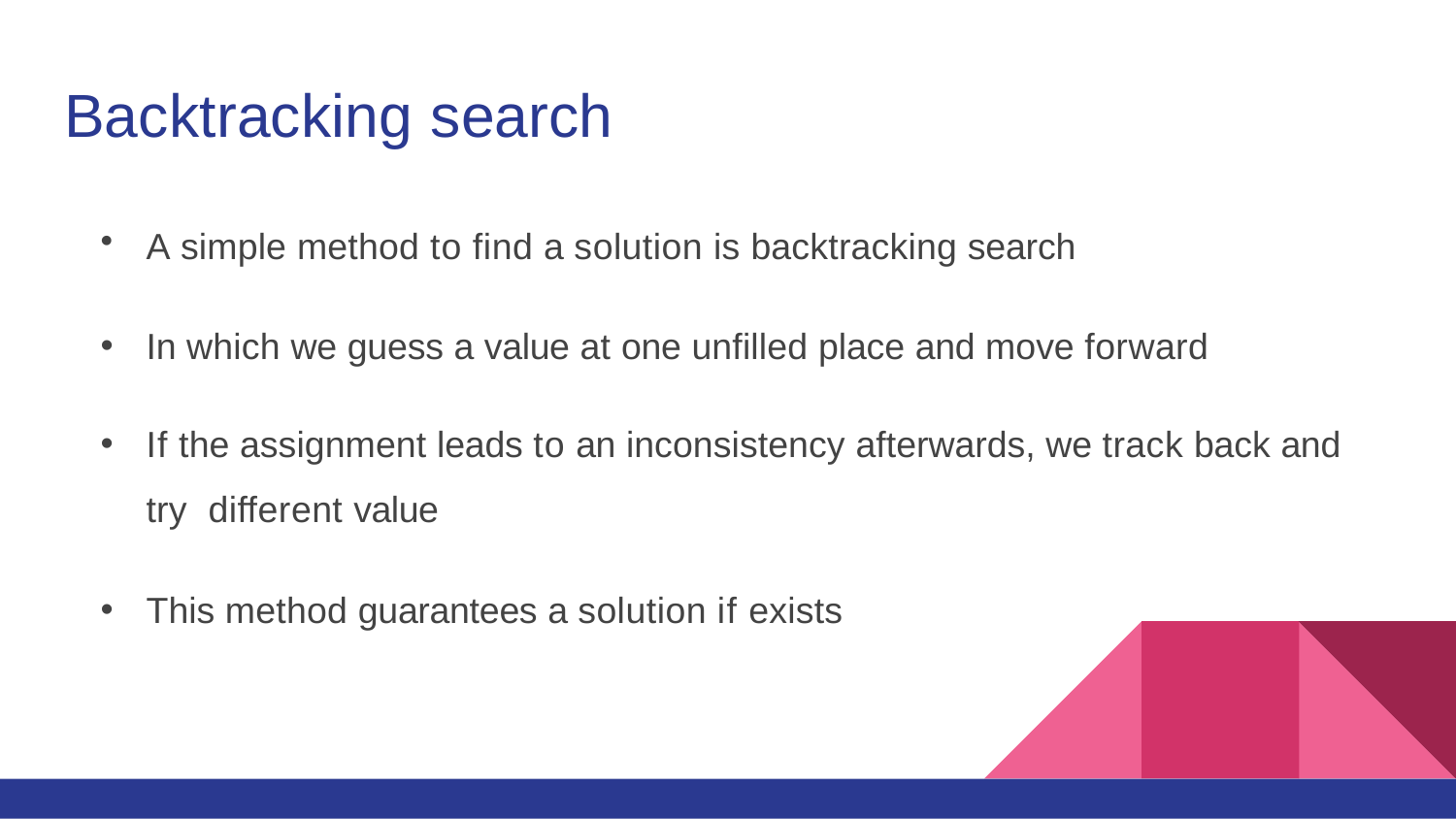

# Backtracking search
A simple method to find a solution is backtracking search

In which we guess a value at one unfilled place and move forward
If the assignment leads to an inconsistency afterwards, we track back and try  different value

This method guarantees a solution if exists